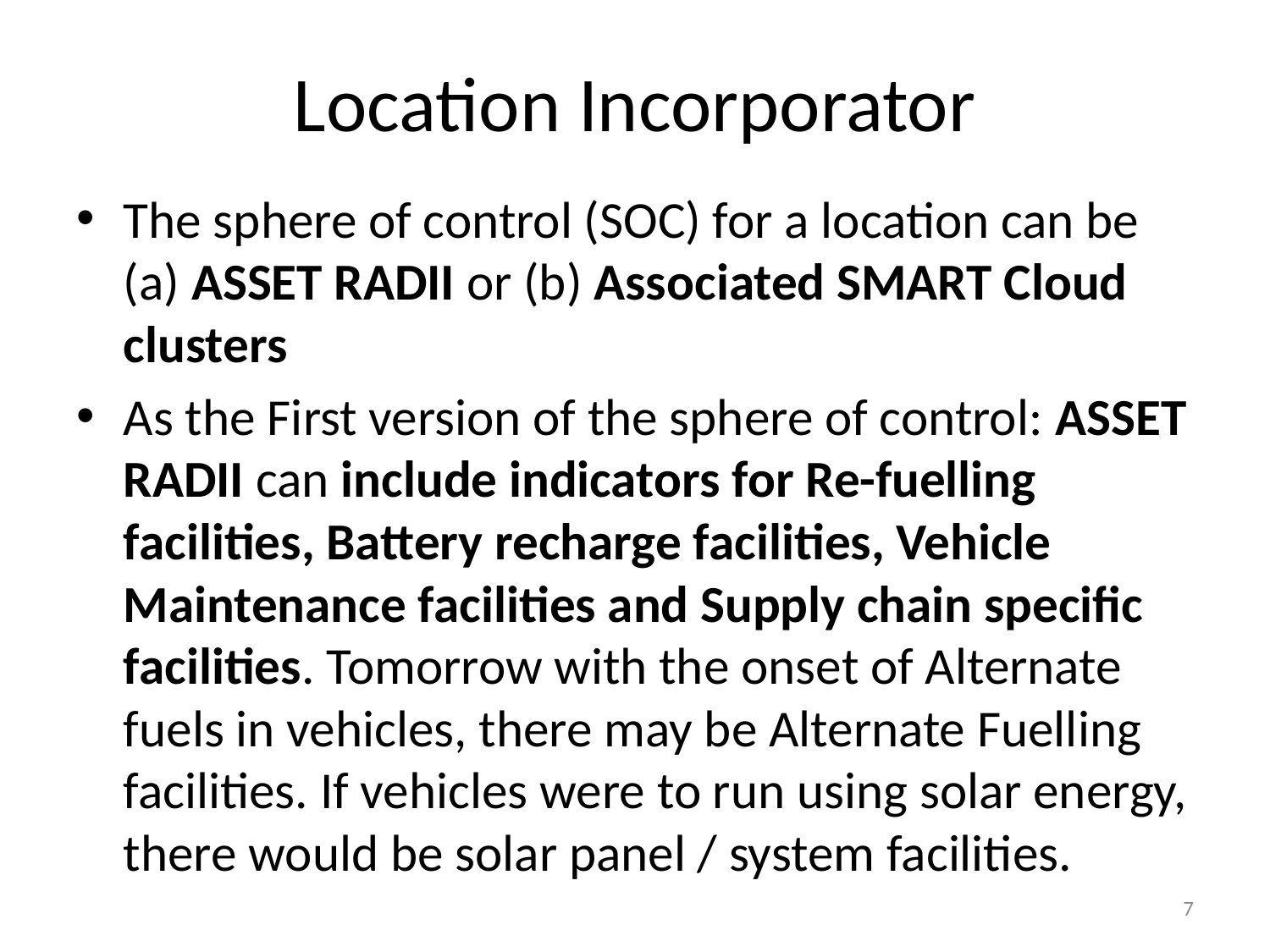

# Location Incorporator
The sphere of control (SOC) for a location can be (a) ASSET RADII or (b) Associated SMART Cloud clusters
As the First version of the sphere of control: ASSET RADII can include indicators for Re-fuelling facilities, Battery recharge facilities, Vehicle Maintenance facilities and Supply chain specific facilities. Tomorrow with the onset of Alternate fuels in vehicles, there may be Alternate Fuelling facilities. If vehicles were to run using solar energy, there would be solar panel / system facilities.

7